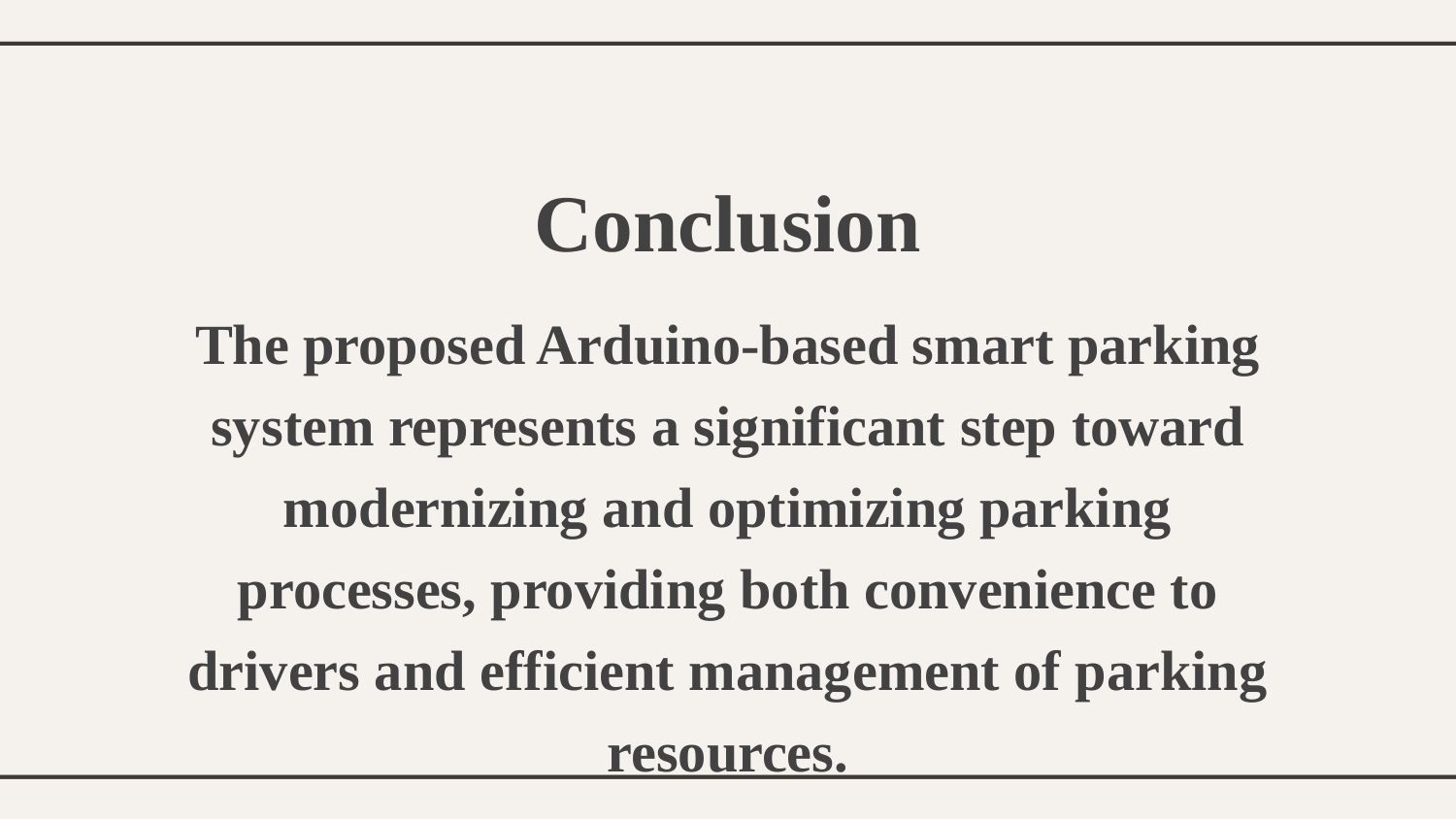

Conclusion
The proposed Arduino-based smart parking system represents a significant step toward modernizing and optimizing parking processes, providing both convenience to drivers and efficient management of parking resources.